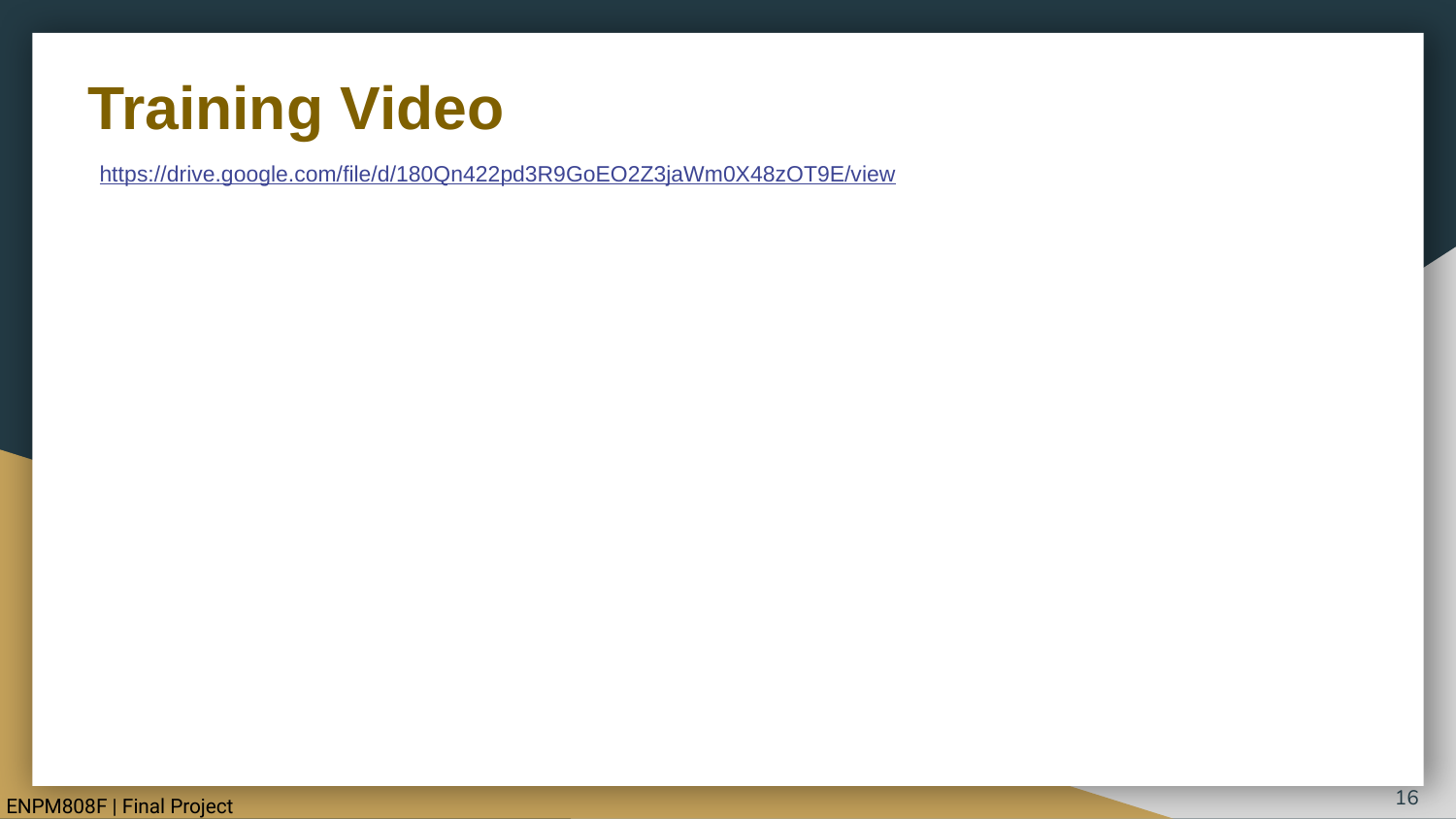

# Training Video
https://drive.google.com/file/d/180Qn422pd3R9GoEO2Z3jaWm0X48zOT9E/view
ENPM808F | Final Project
16